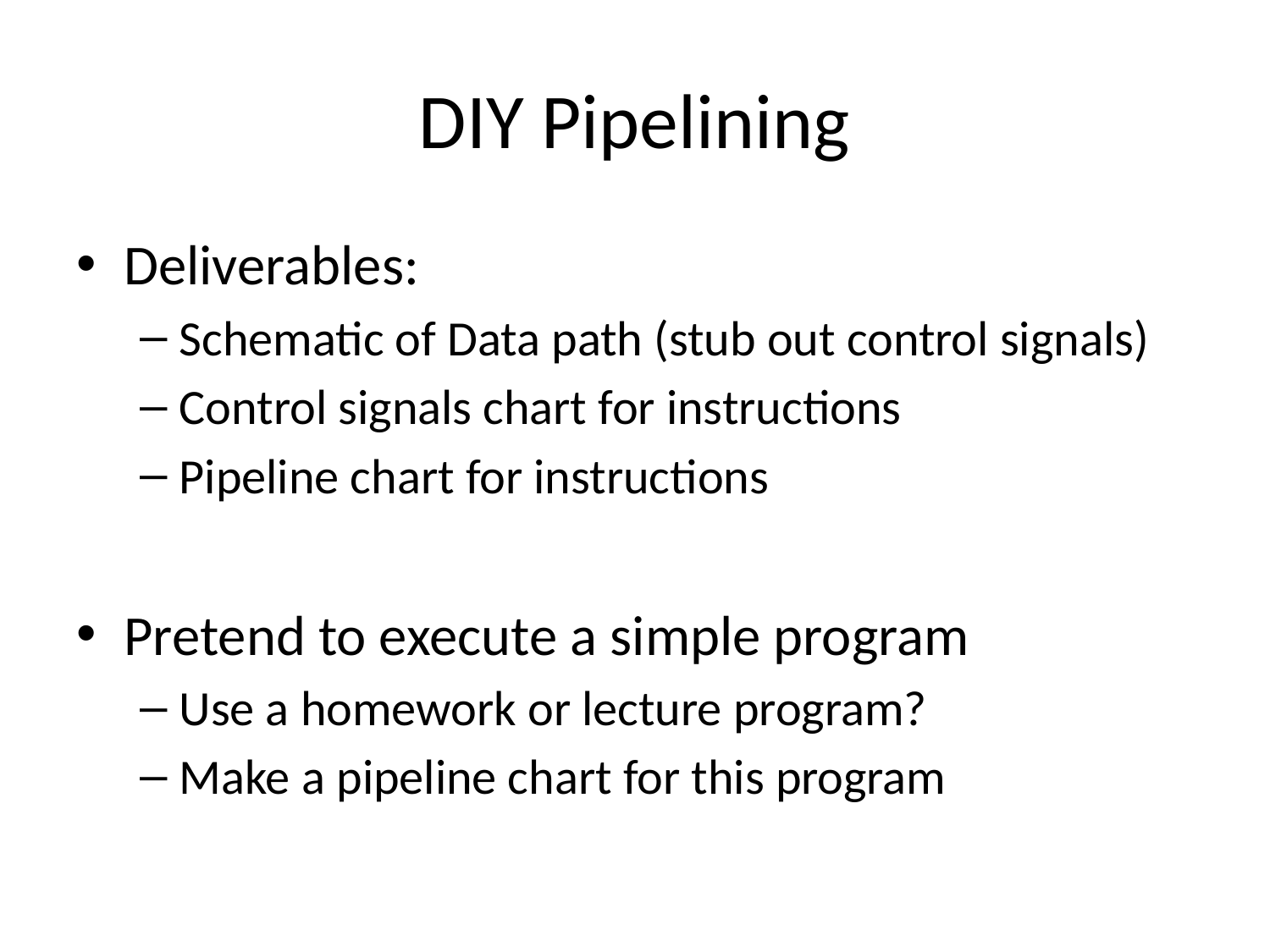

# DIY Pipelining
Deliverables:
Schematic of Data path (stub out control signals)
Control signals chart for instructions
Pipeline chart for instructions

Pretend to execute a simple program
Use a homework or lecture program?
Make a pipeline chart for this program